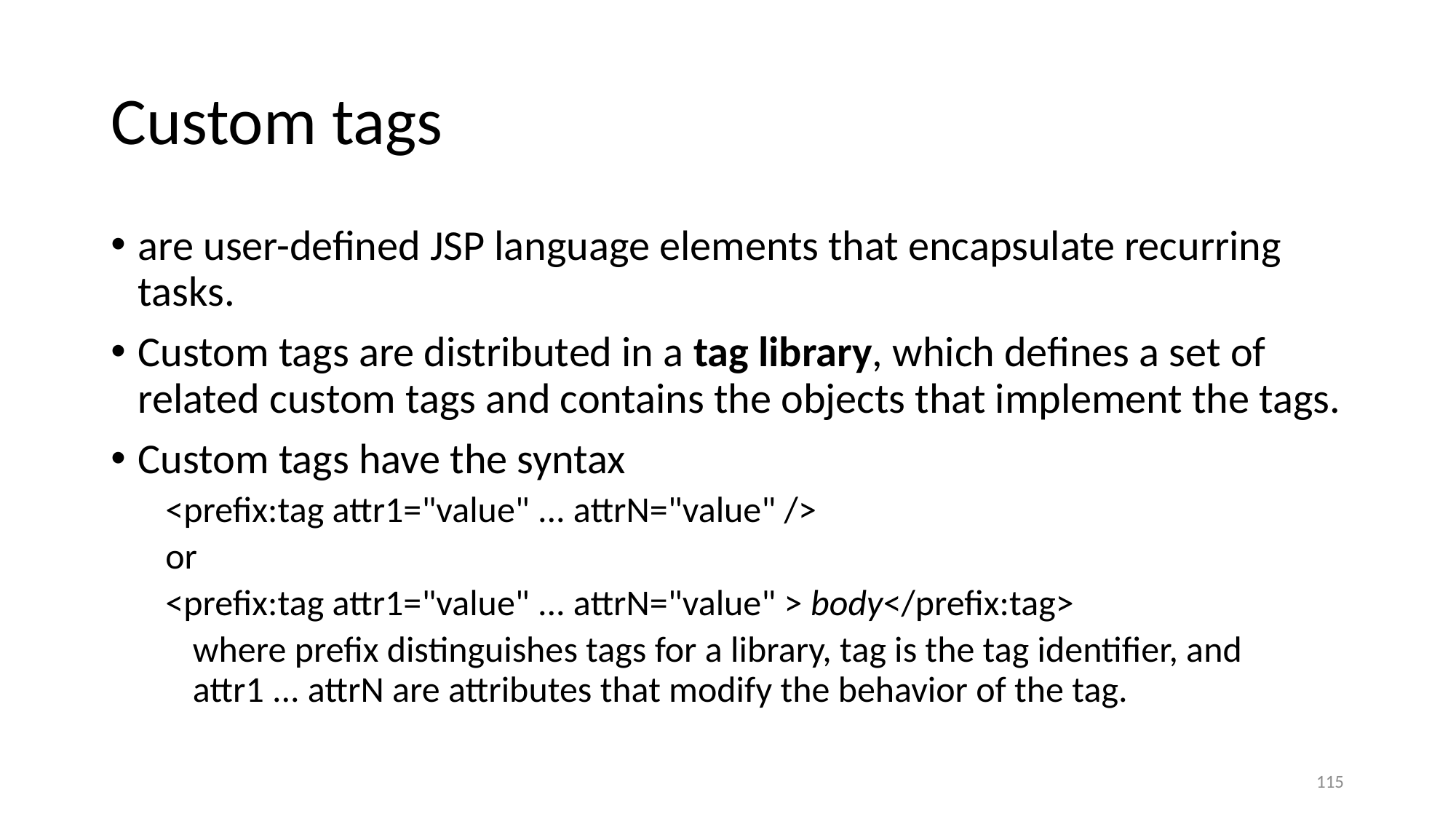

# Custom tags
are user-defined JSP language elements that encapsulate recurring tasks.
Custom tags are distributed in a tag library, which defines a set of related custom tags and contains the objects that implement the tags.
Custom tags have the syntax
<prefix:tag attr1="value" ... attrN="value" />
or
<prefix:tag attr1="value" ... attrN="value" > body</prefix:tag>
	where prefix distinguishes tags for a library, tag is the tag identifier, and attr1 ... attrN are attributes that modify the behavior of the tag.
115